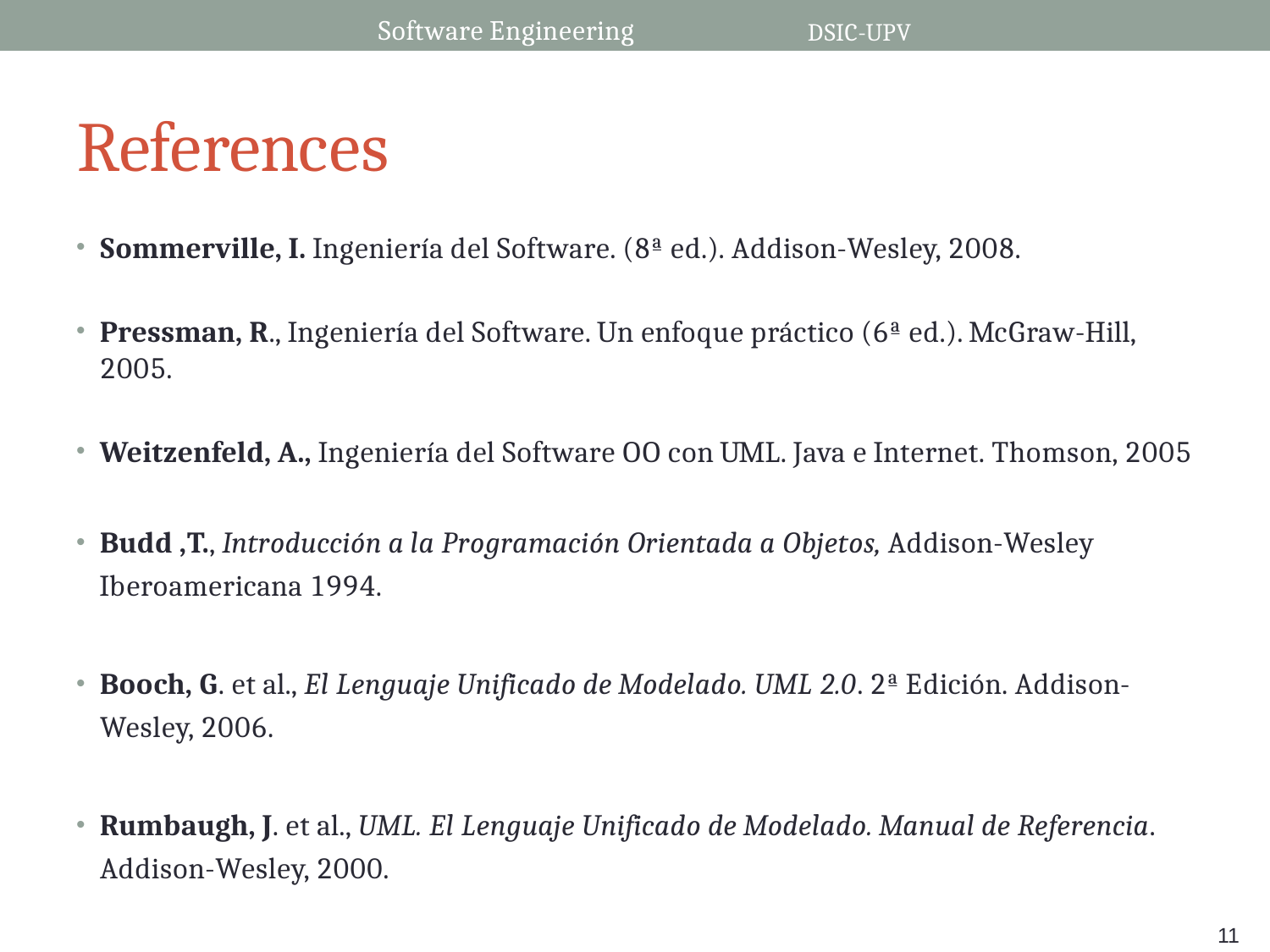

Software Engineering
DSIC-UPV
# References
Sommerville, I. Ingeniería del Software. (8ª ed.). Addison-Wesley, 2008.

Pressman, R., Ingeniería del Software. Un enfoque práctico (6ª ed.). McGraw-Hill, 2005.

Weitzenfeld, A., Ingeniería del Software OO con UML. Java e Internet. Thomson, 2005

Budd ,T., Introducción a la Programación Orientada a Objetos, Addison-Wesley Iberoamericana 1994.

Booch, G. et al., El Lenguaje Unificado de Modelado. UML 2.0. 2ª Edición. Addison-Wesley, 2006.

Rumbaugh, J. et al., UML. El Lenguaje Unificado de Modelado. Manual de Referencia. Addison-Wesley, 2000.

11